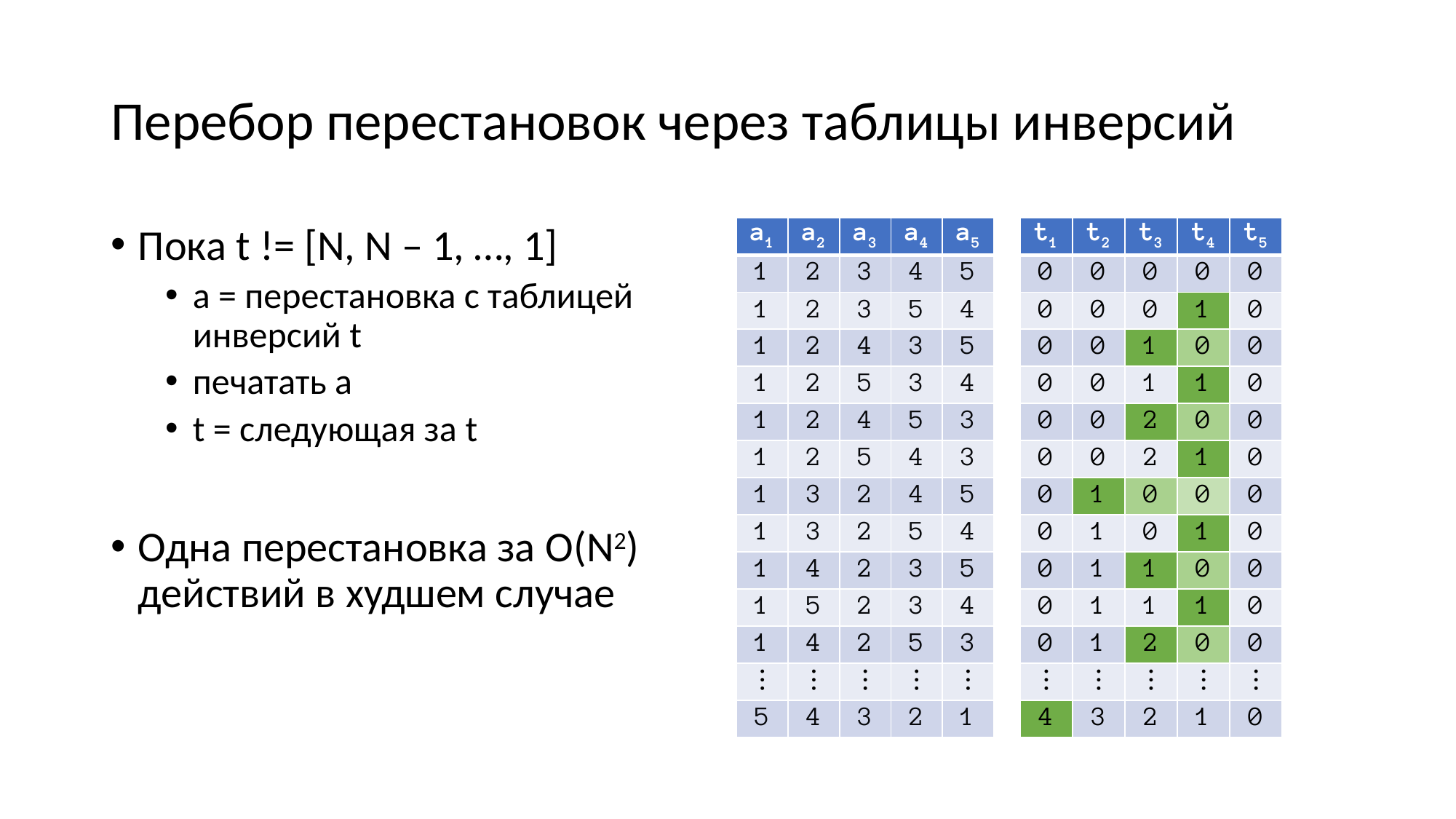

# Перебор перестановок через таблицы инверсий
Пока t != [N, N – 1, …, 1]
a = перестановка с таблицей инверсий t
печатать a
t = следующая за t

Одна перестановка за O(N2) действий в худшем случае

| a1 | a2 | a3 | a4 | a5 |  | t1 | t2 | t3 | t4 | t5 |  | x |
| --- | --- | --- | --- | --- | --- | --- | --- | --- | --- | --- | --- | --- |
| 1 | 2 | 3 | 4 | 5 |  | 0 | 0 | 0 | 0 | 0 |  | 0 |
| 1 | 2 | 3 | 5 | 4 |  | 0 | 0 | 0 | 1 | 0 |  | 1 |
| 1 | 2 | 4 | 3 | 5 |  | 0 | 0 | 1 | 0 | 0 |  | 2 |
| 1 | 2 | 5 | 3 | 4 |  | 0 | 0 | 1 | 1 | 0 |  | 3 |
| 1 | 2 | 4 | 5 | 3 |  | 0 | 0 | 2 | 0 | 0 |  | 4 |
| 1 | 2 | 5 | 4 | 3 |  | 0 | 0 | 2 | 1 | 0 |  | 5 |
| 1 | 3 | 2 | 4 | 5 |  | 0 | 1 | 0 | 0 | 0 |  | 6 |
| 1 | 3 | 2 | 5 | 4 |  | 0 | 1 | 0 | 1 | 0 |  | 7 |
| 1 | 4 | 2 | 3 | 5 |  | 0 | 1 | 1 | 0 | 0 |  | 8 |
| 1 | 5 | 2 | 3 | 4 |  | 0 | 1 | 1 | 1 | 0 |  | 9 |
| 1 | 4 | 2 | 5 | 3 |  | 0 | 1 | 2 | 0 | 0 |  | 10 |
| ⋮ | ⋮ | ⋮ | ⋮ | ⋮ |  | ⋮ | ⋮ | ⋮ | ⋮ | ⋮ |  | ⋮ |
| 5 | 4 | 3 | 2 | 1 |  | 4 | 3 | 2 | 1 | 0 |  | 119 |